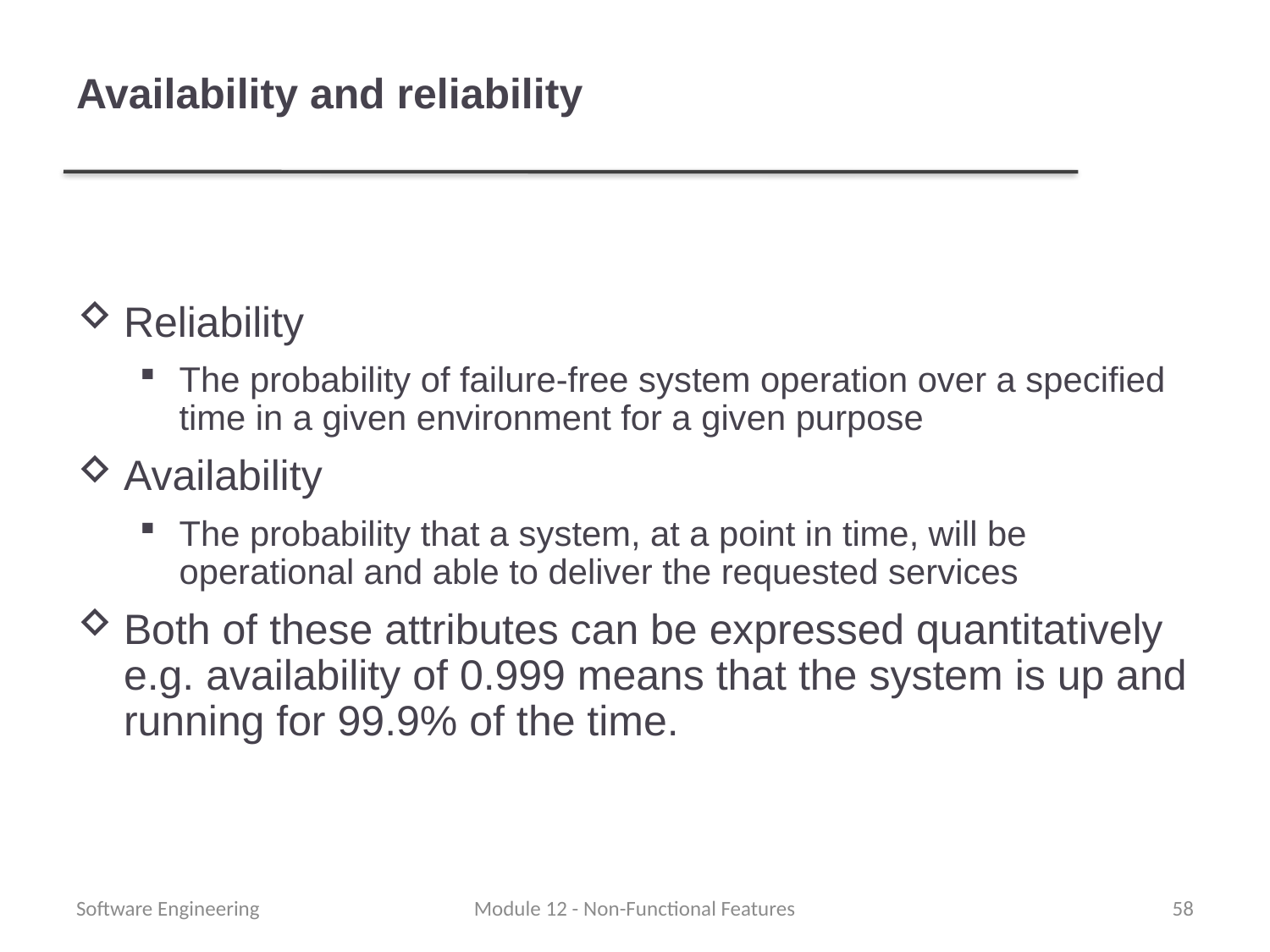

# Availability and reliability

Reliability
The probability of failure-free system operation over a specified time in a given environment for a given purpose
Availability
The probability that a system, at a point in time, will be operational and able to deliver the requested services
Both of these attributes can be expressed quantitatively e.g. availability of 0.999 means that the system is up and running for 99.9% of the time.
Software Engineering
Module 12 - Non-Functional Features
58